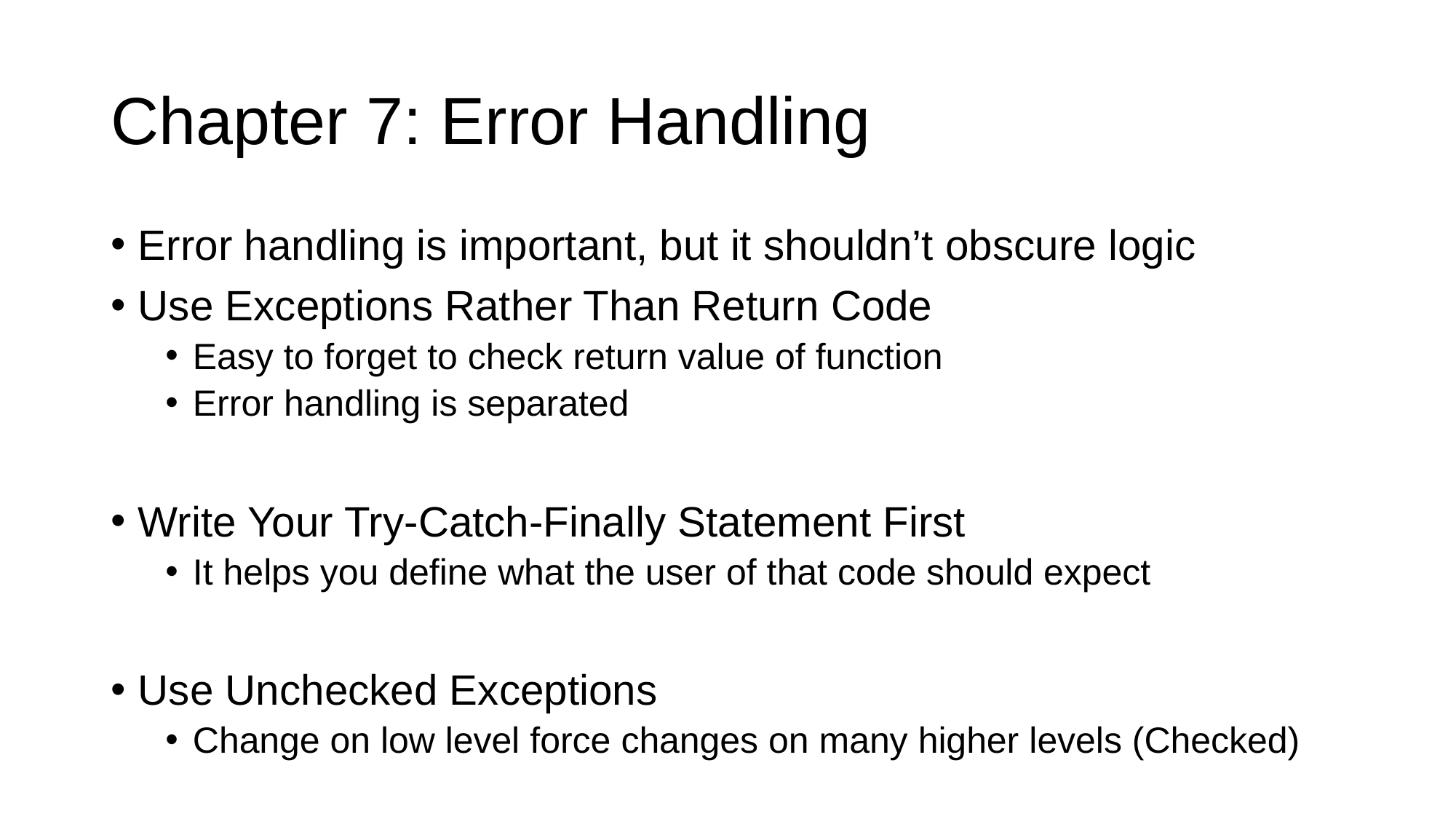

# Chapter 7: Error Handling
Error handling is important, but it shouldn’t obscure logic
Use Exceptions Rather Than Return Code
Easy to forget to check return value of function
Error handling is separated

Write Your Try-Catch-Finally Statement First
It helps you define what the user of that code should expect

Use Unchecked Exceptions
Change on low level force changes on many higher levels (Checked)